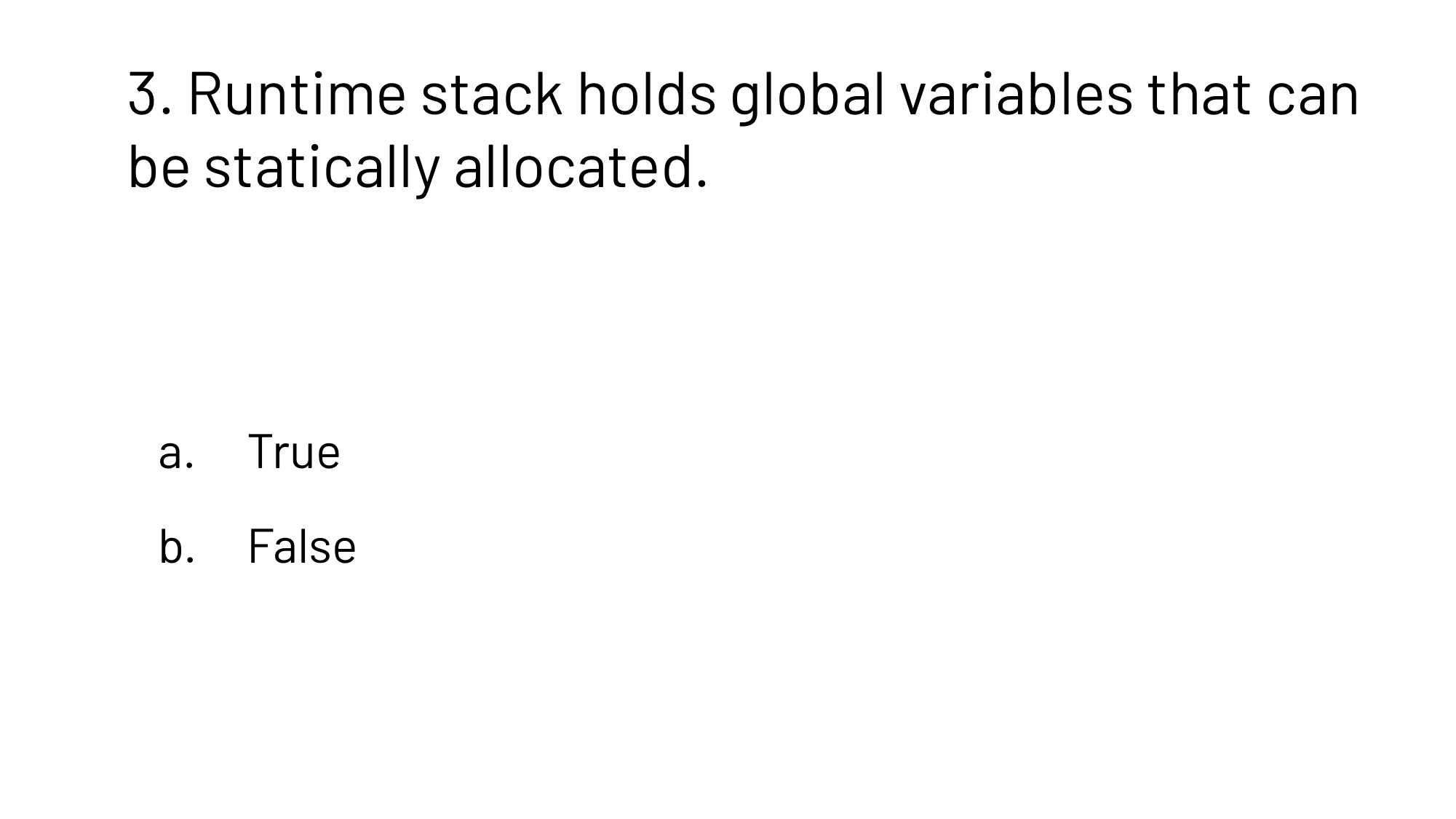

3. Runtime stack holds global variables that can be statically allocated.
True
False